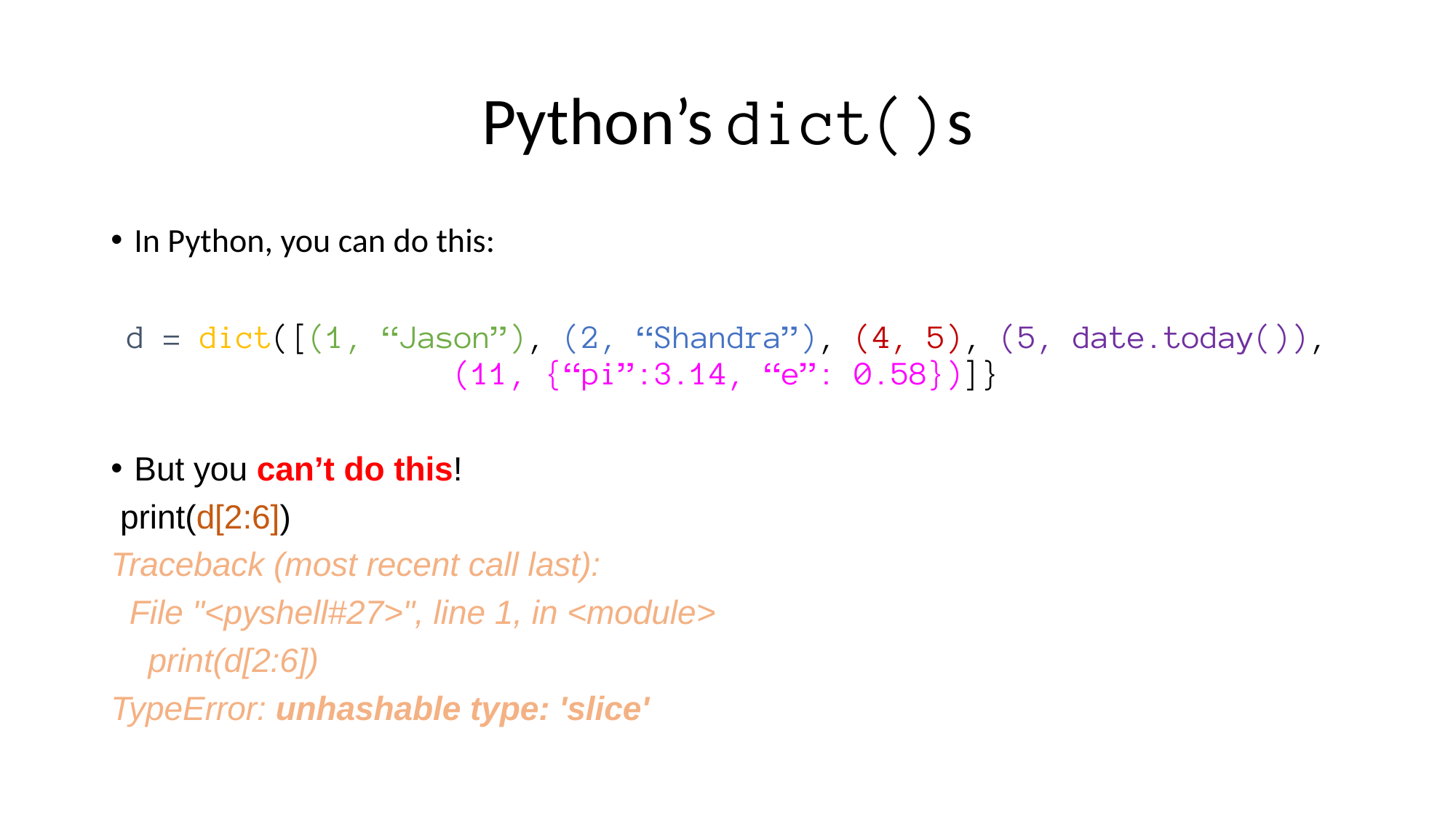

# Python’s dict()s
In Python, you can do this:

d = dict([(1, “Jason”), (2, “Shandra”), (4, 5), (5, date.today()), (11, {“pi”:3.14, “e”: 0.58})]}

But you can’t do this!
 print(d[2:6])
Traceback (most recent call last):
  File "<pyshell#27>", line 1, in <module>
    print(d[2:6])
TypeError: unhashable type: 'slice'